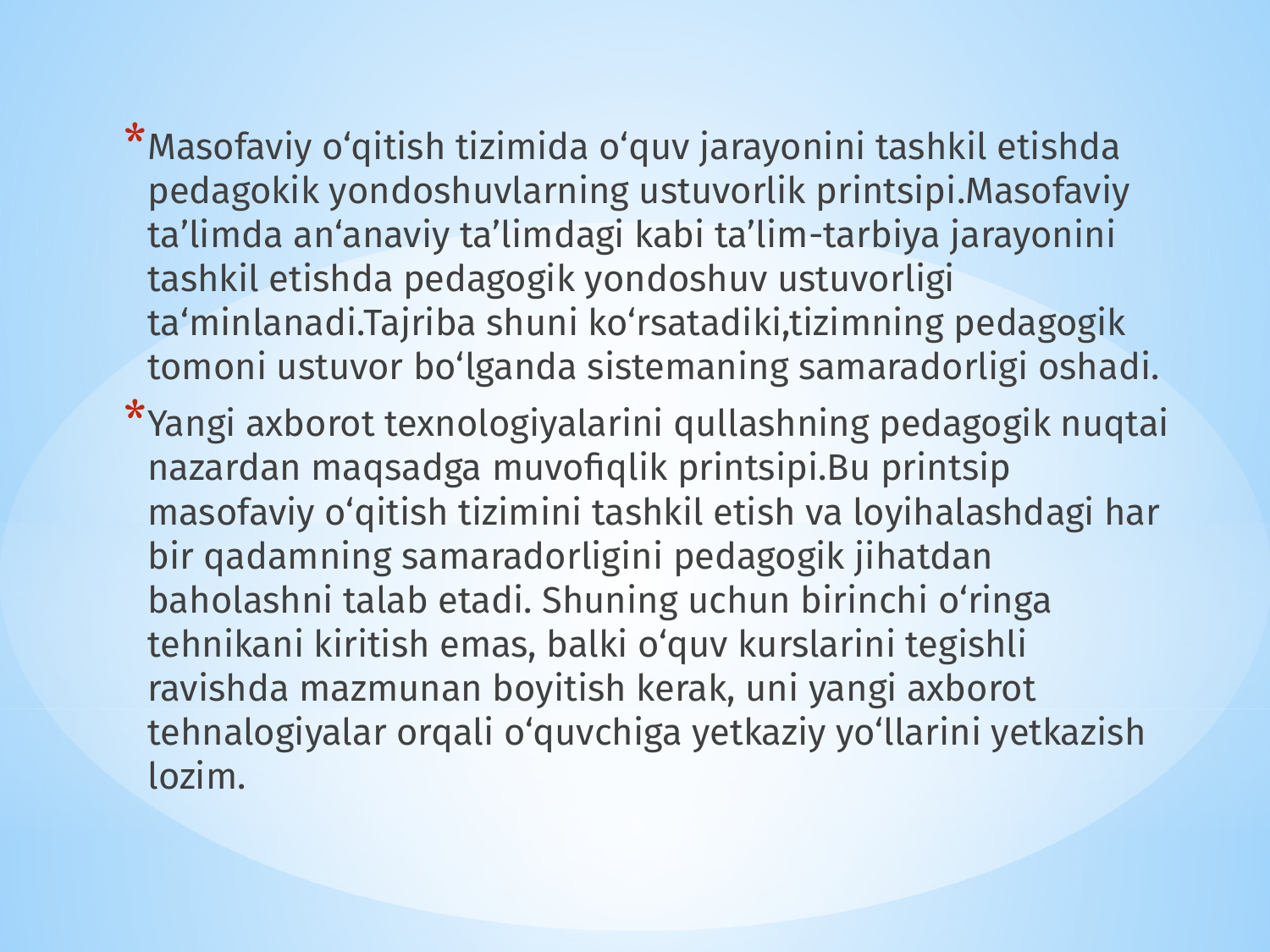

Masofaviy o‘qitish tizimida o‘quv jarayonini tashkil etishda pedagokik yondoshuvlarning ustuvorlik printsipi.Masofaviy ta’limda an‘anaviy ta’limdagi kabi ta’lim-tarbiya jarayonini tashkil etishda pedagogik yondoshuv ustuvorligi ta‘minlanadi.Tajriba shuni ko‘rsatadiki,tizimning pedagogik tomoni ustuvor bo‘lganda sistemaning samaradorligi oshadi.
Yangi axborot texnologiyalarini qullashning pedagogik nuqtai nazardan maqsadga muvofiqlik printsipi.Bu printsip masofaviy o‘qitish tizimini tashkil etish va loyihalashdagi har bir qadamning samaradorligini pedagogik jihatdan baholashni talab etadi. Shuning uchun birinchi o‘ringa tehnikani kiritish emas, balki o‘quv kurslarini tegishli ravishda mazmunan boyitish kerak, uni yangi axborot tehnalogiyalar orqali o‘quvchiga yetkaziy yo‘llarini yetkazish lozim.